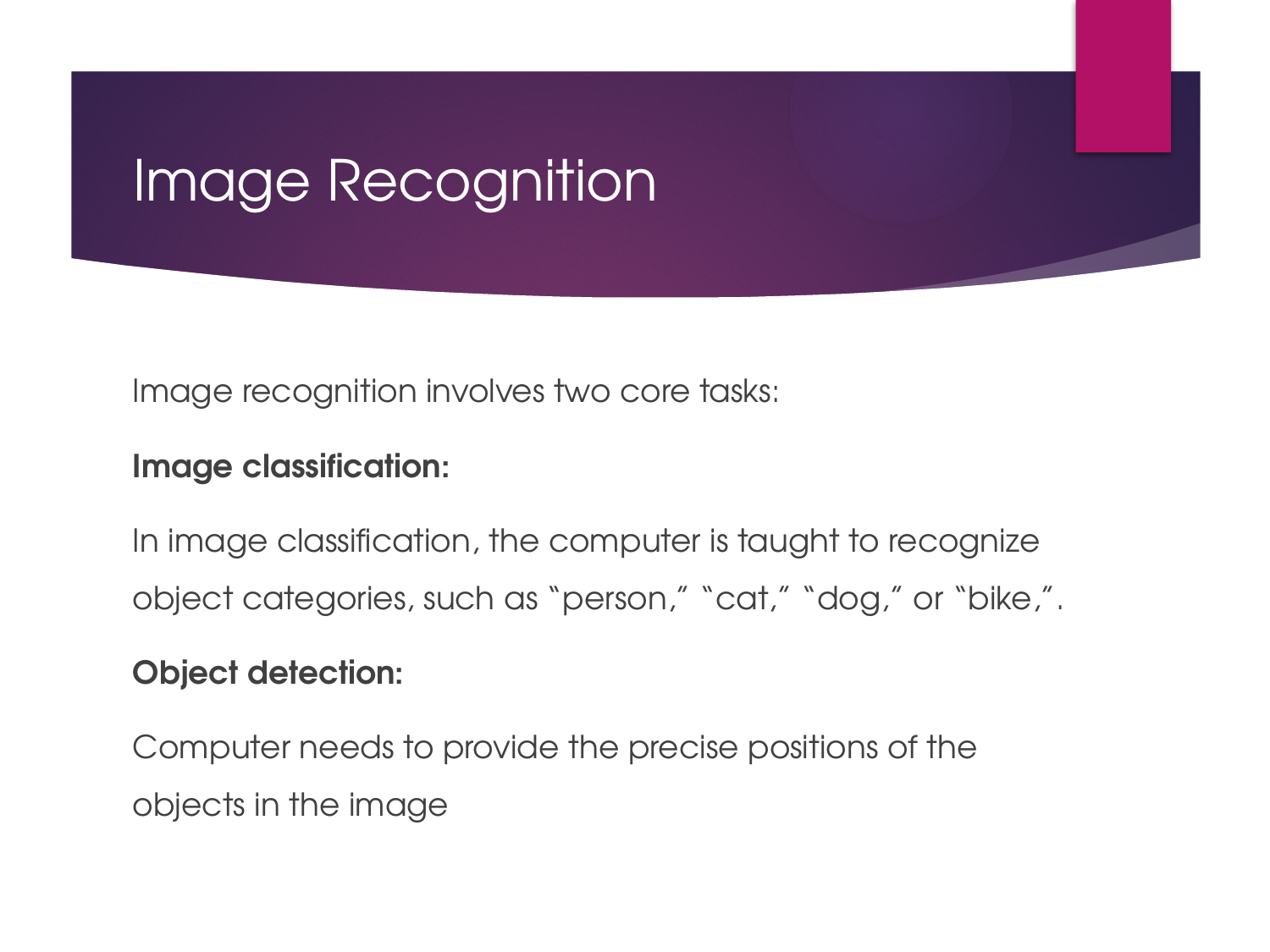

# Image Recognition
Image recognition involves two core tasks:
Image classification:
In image classification, the computer is taught to recognize object categories, such as “person,” “cat,” “dog,” or “bike,”.
Object detection:
Computer needs to provide the precise positions of the objects in the image